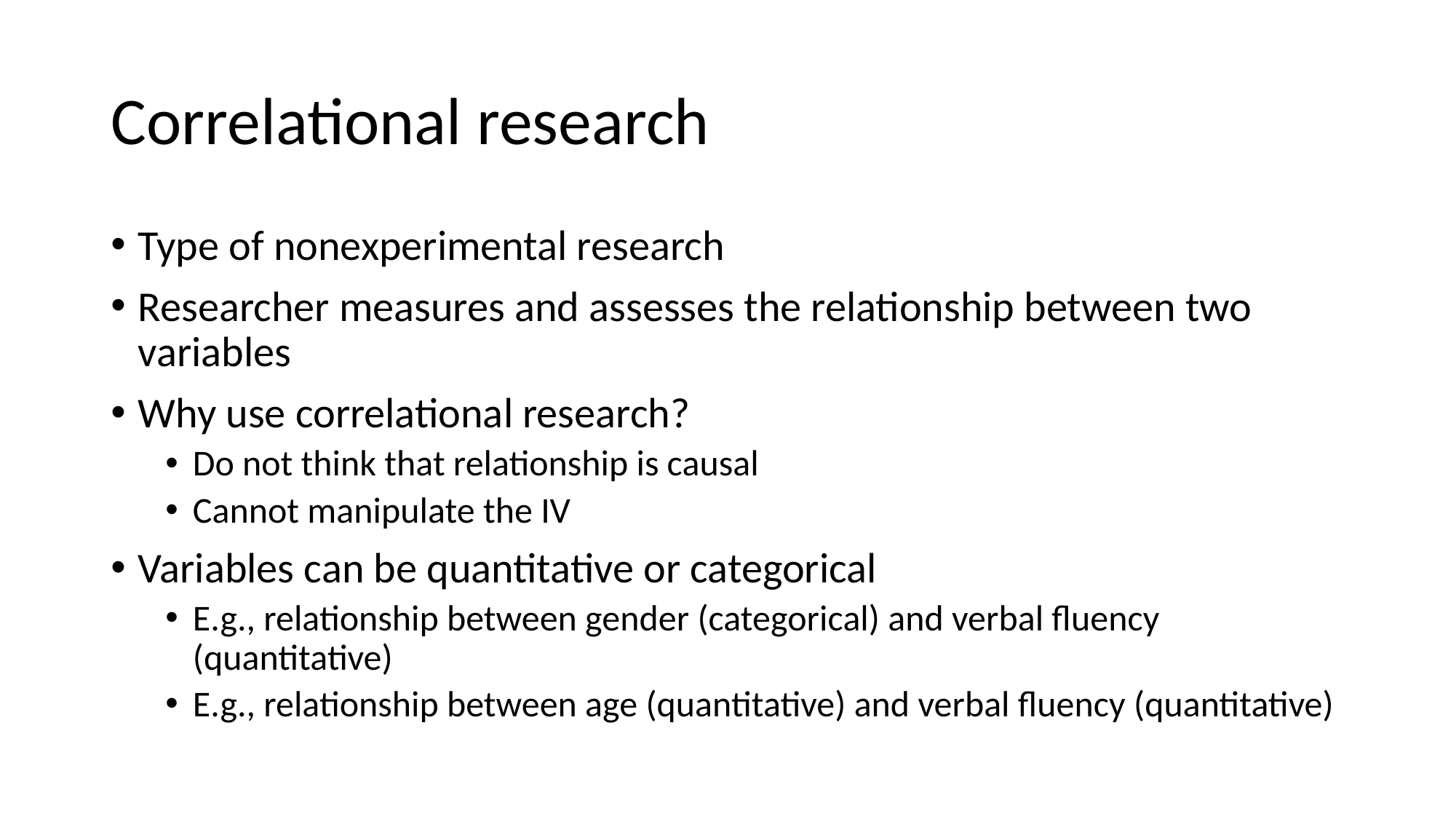

# Correlational research
Type of nonexperimental research
Researcher measures and assesses the relationship between two variables
Why use correlational research?
Do not think that relationship is causal
Cannot manipulate the IV
Variables can be quantitative or categorical
E.g., relationship between gender (categorical) and verbal fluency (quantitative)
E.g., relationship between age (quantitative) and verbal fluency (quantitative)